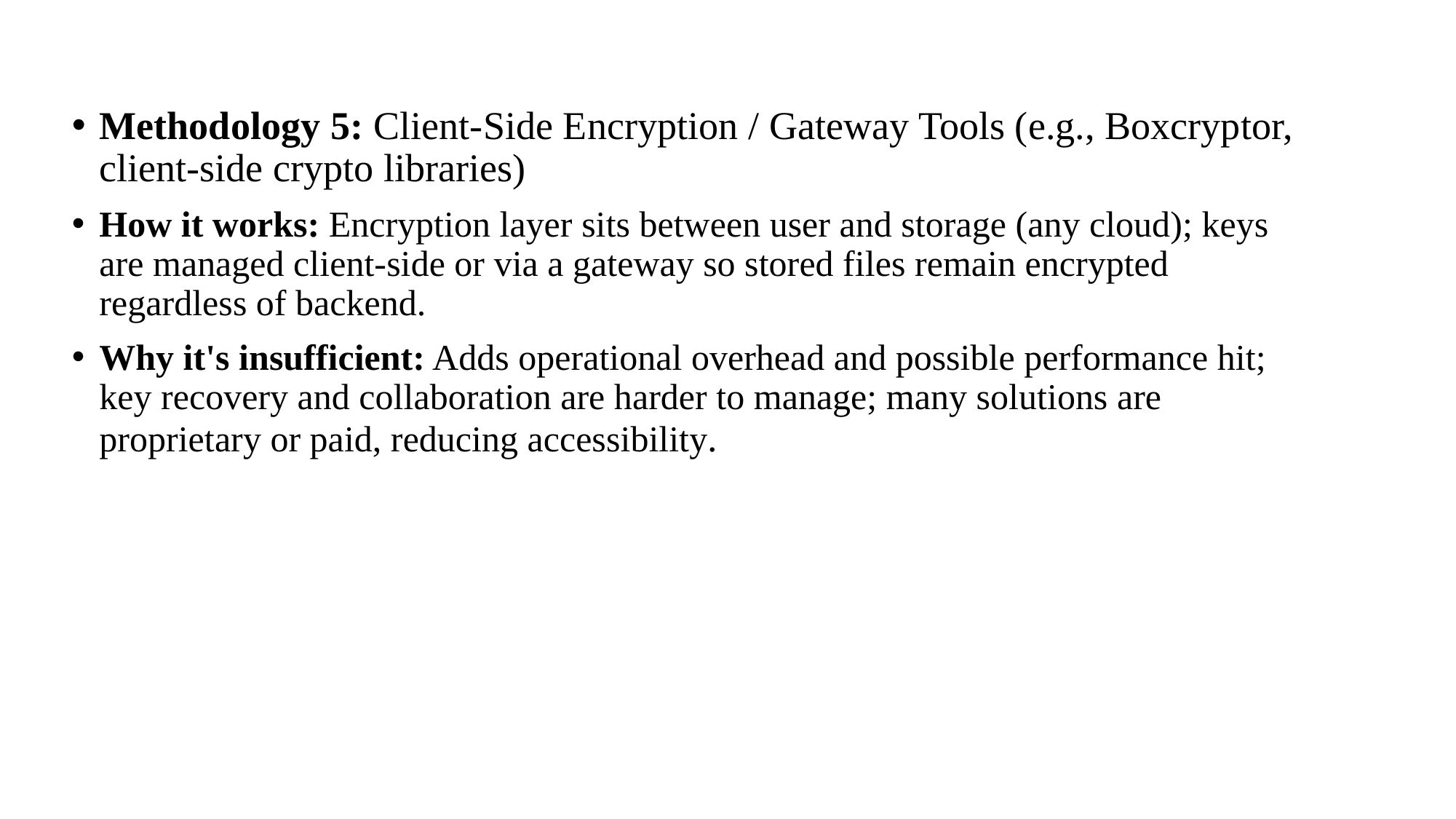

Methodology 5: Client-Side Encryption / Gateway Tools (e.g., Boxcryptor, client-side crypto libraries)
How it works: Encryption layer sits between user and storage (any cloud); keys are managed client-side or via a gateway so stored files remain encrypted regardless of backend.
Why it's insufficient: Adds operational overhead and possible performance hit; key recovery and collaboration are harder to manage; many solutions are proprietary or paid, reducing accessibility.